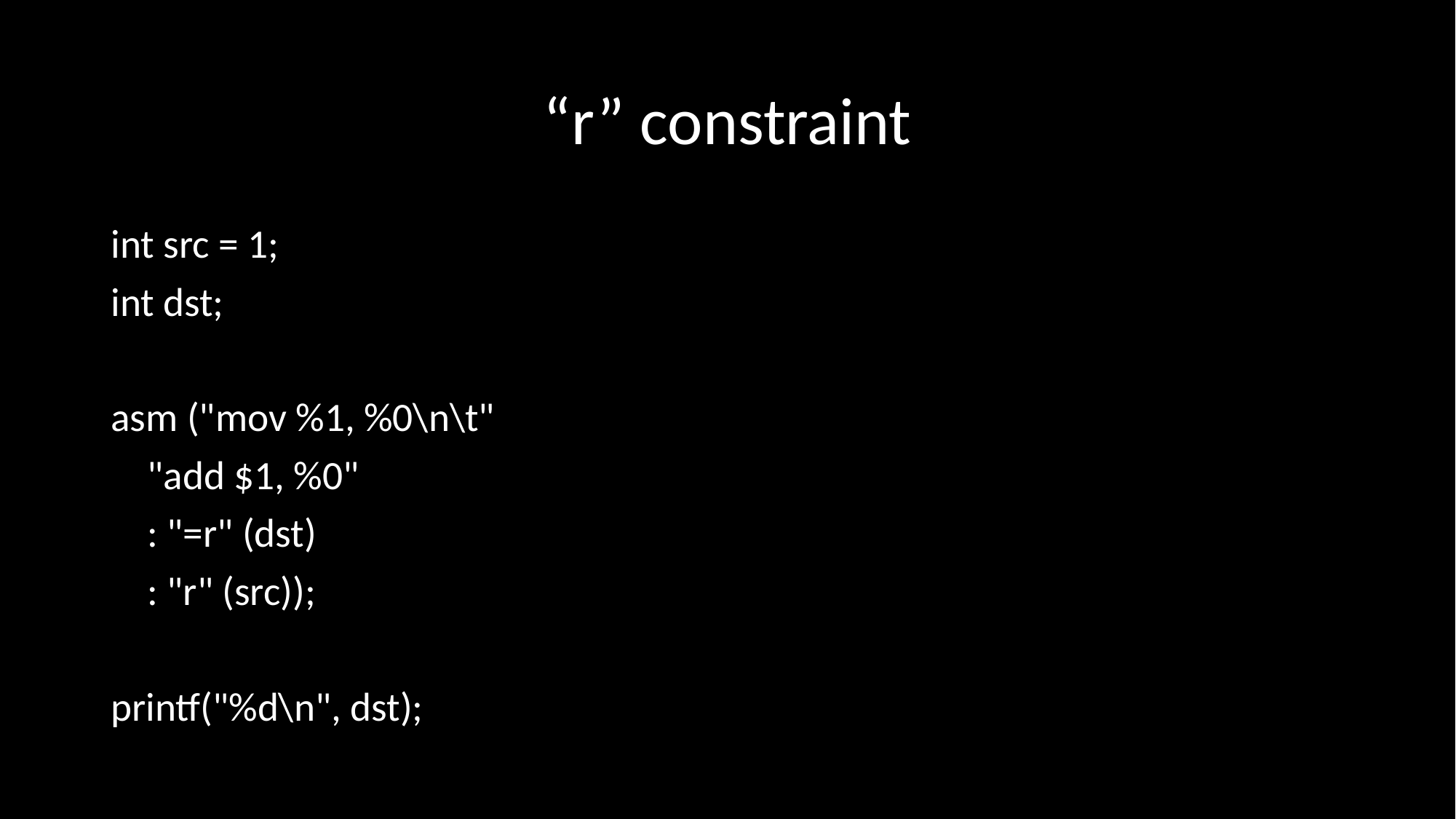

int src = 1; int dst; asm ("mov %1, %0\n\t" "add $1, %0" : "=r" (dst) : "r" (src)); printf("%d\n", dst);
# “r” constraint
int src = 1;
int dst;

asm ("mov %1, %0\n\t"
    "add $1, %0"
    : "=r" (dst)
    : "r" (src));

printf("%d\n", dst);